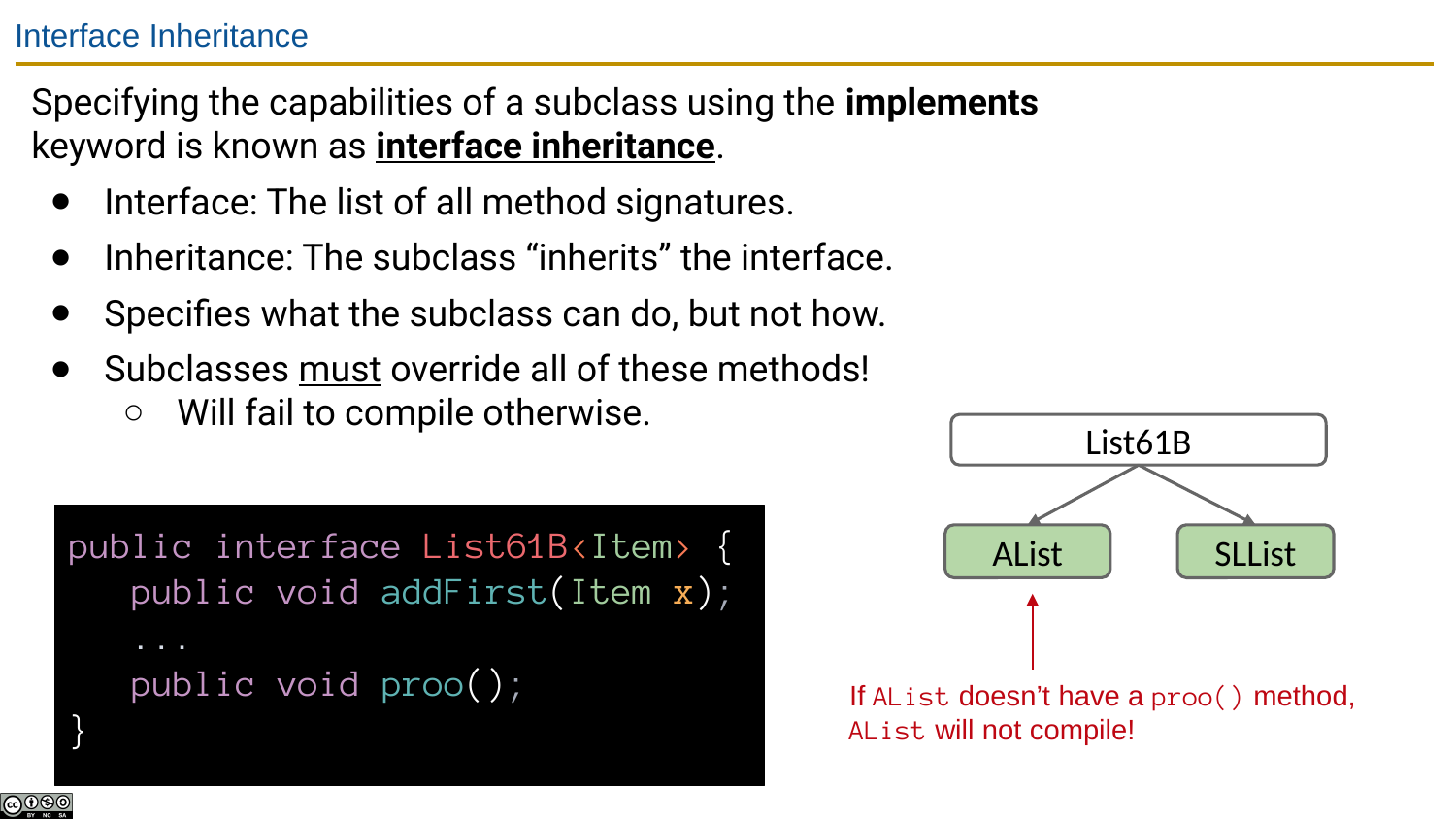

# Interface Inheritance
Specifying the capabilities of a subclass using the implements                        keyword is known as interface inheritance.
Interface: The list of all method signatures.
Inheritance: The subclass “inherits” the interface.
Specifies what the subclass can do, but not how.
Subclasses must override all of these methods!
Will fail to compile otherwise.
List61B
public interface List61B<Item> {
   public void addFirst(Item x);
   ...
   public void proo();
}
AList
SLList
If AList doesn’t have a proo() method, AList will not compile!